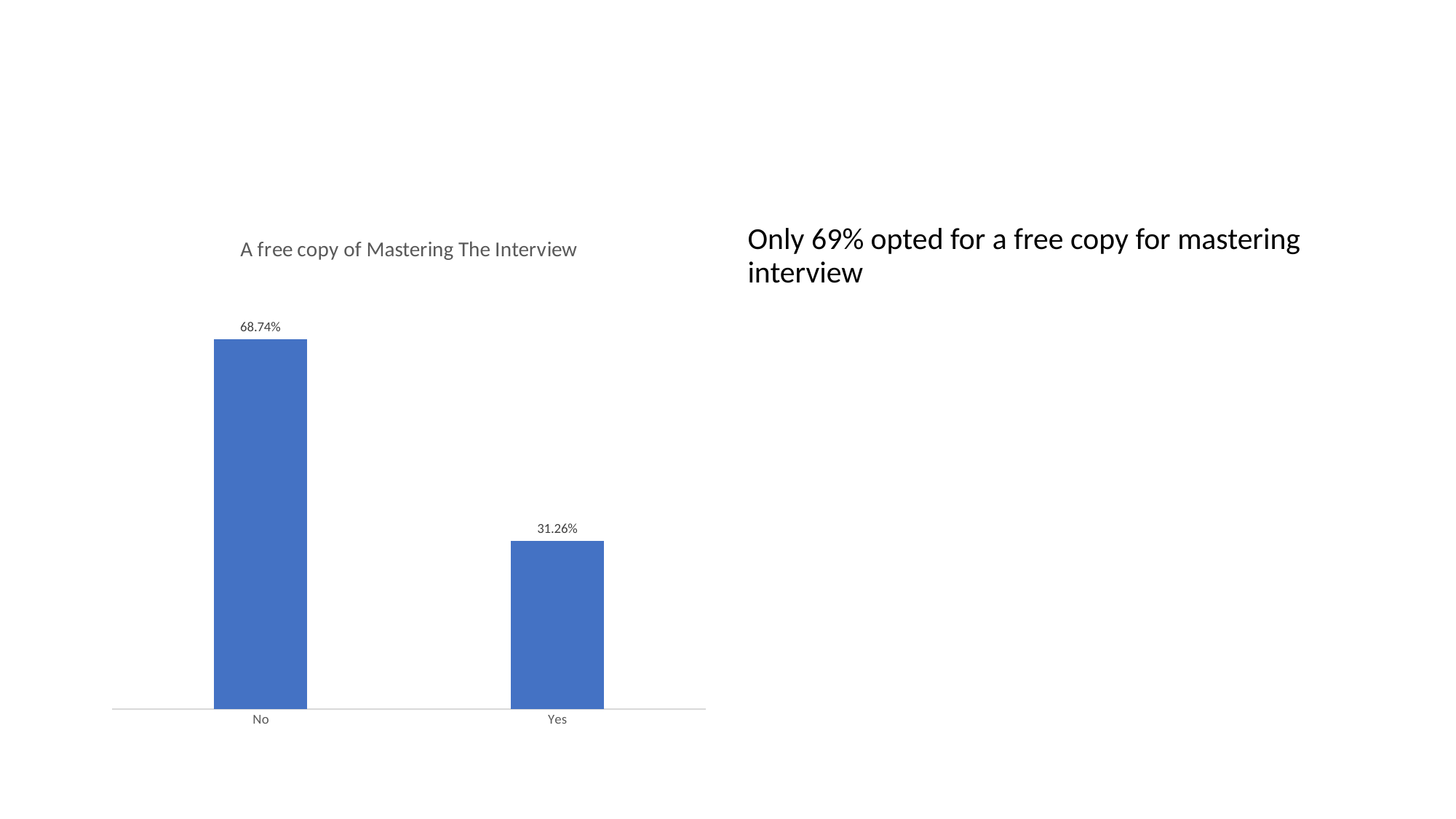

#

### Chart: A free copy of Mastering The Interview

| Category | Percentage |
|---|---|
| No | 0.6874458874458874 |
| Yes | 0.31255411255411253 |
Only 69% opted for a free copy for mastering interview